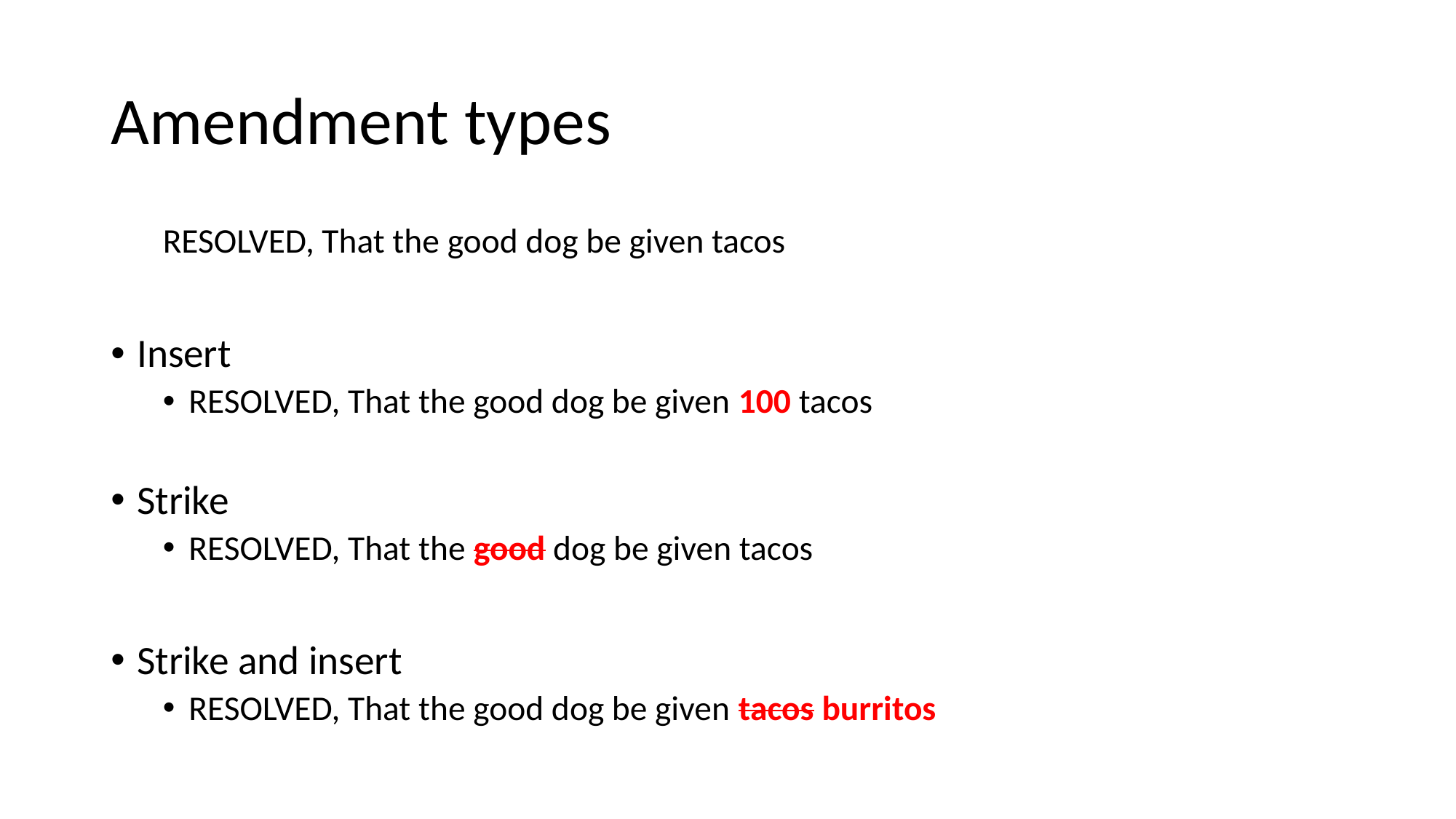

# Amendment types
RESOLVED, That the good dog be given tacos

Insert
RESOLVED, That the good dog be given 100 tacos

Strike
RESOLVED, That the good dog be given tacos

Strike and insert
RESOLVED, That the good dog be given tacos burritos